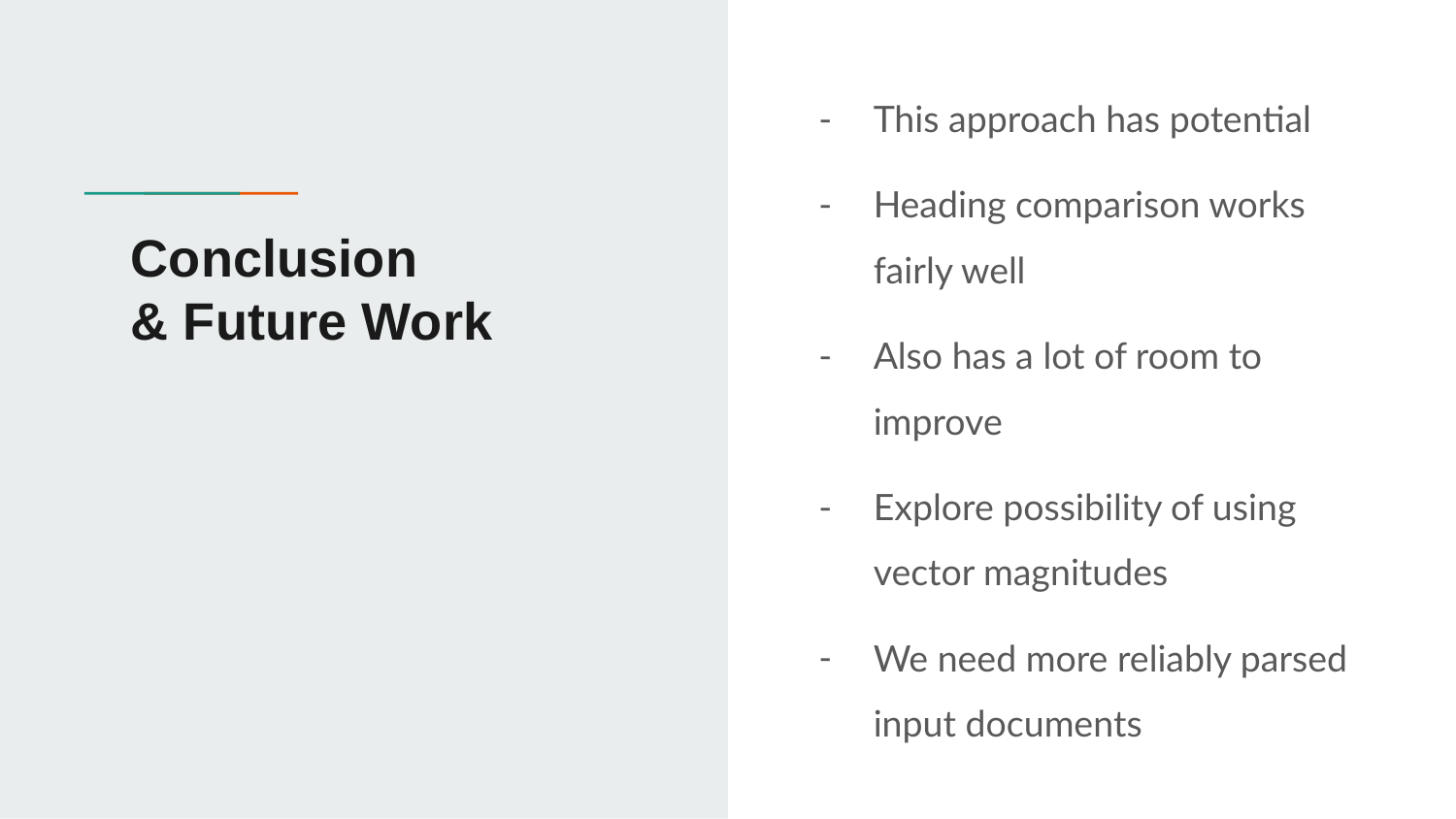

This approach has potential
Heading comparison works fairly well
Also has a lot of room to improve
Explore possibility of using vector magnitudes
We need more reliably parsed input documents
# Conclusion
& Future Work